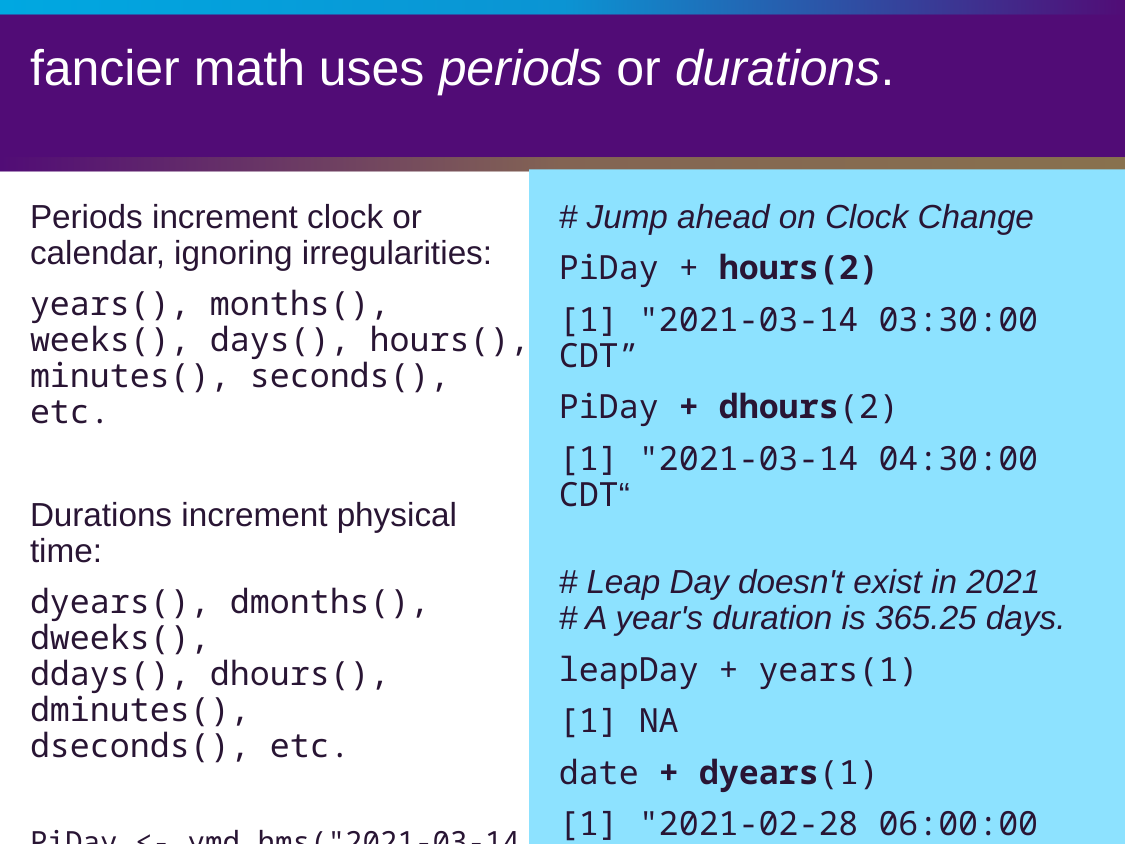

# fancier math uses periods or durations.
Periods increment clock or calendar, ignoring irregularities:
years(), months(), weeks(), days(), hours(), minutes(), seconds(), etc.

Durations increment physical time:
dyears(), dmonths(), dweeks(),
ddays(), dhours(), dminutes(),
dseconds(), etc.

PiDay <- ymd_hms("2021-03-14
  01:30:00", tz="America/Chicago")
leapDay <- ymd("2020-02-29")
# Jump ahead on Clock Change
PiDay + hours(2)
[1] "2021-03-14 03:30:00 CDT”
PiDay + dhours(2)
[1] "2021-03-14 04:30:00 CDT“
# Leap Day doesn't exist in 2021 # A year's duration is 365.25 days.
leapDay + years(1)
[1] NA
date + dyears(1)
[1] "2021-02-28 06:00:00 UTC"